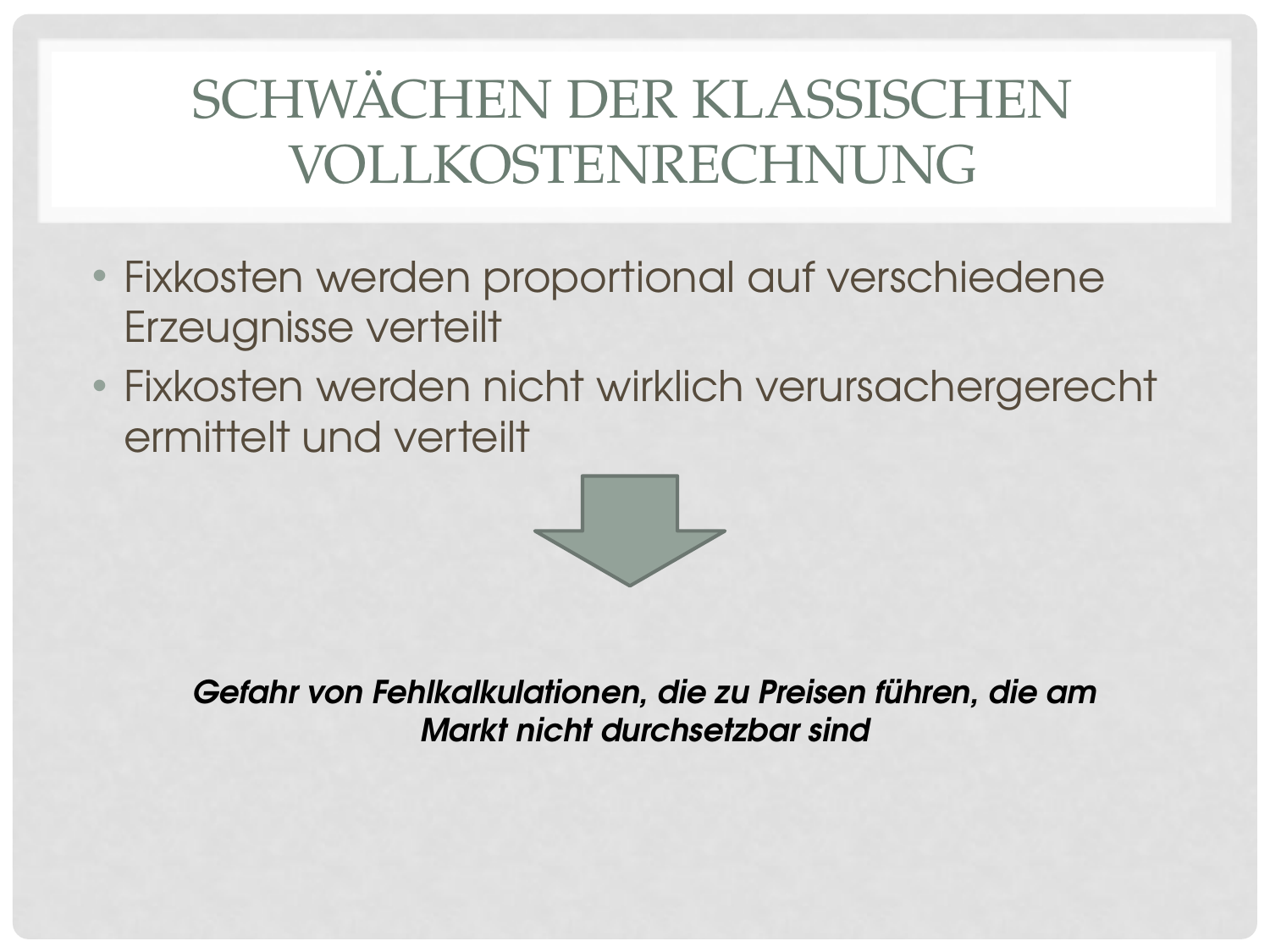

# Schwächen der klassischen Vollkostenrechnung
Fixkosten werden proportional auf verschiedene Erzeugnisse verteilt
Fixkosten werden nicht wirklich verursachergerecht ermittelt und verteilt

Gefahr von Fehlkalkulationen, die zu Preisen führen, die am Markt nicht durchsetzbar sind